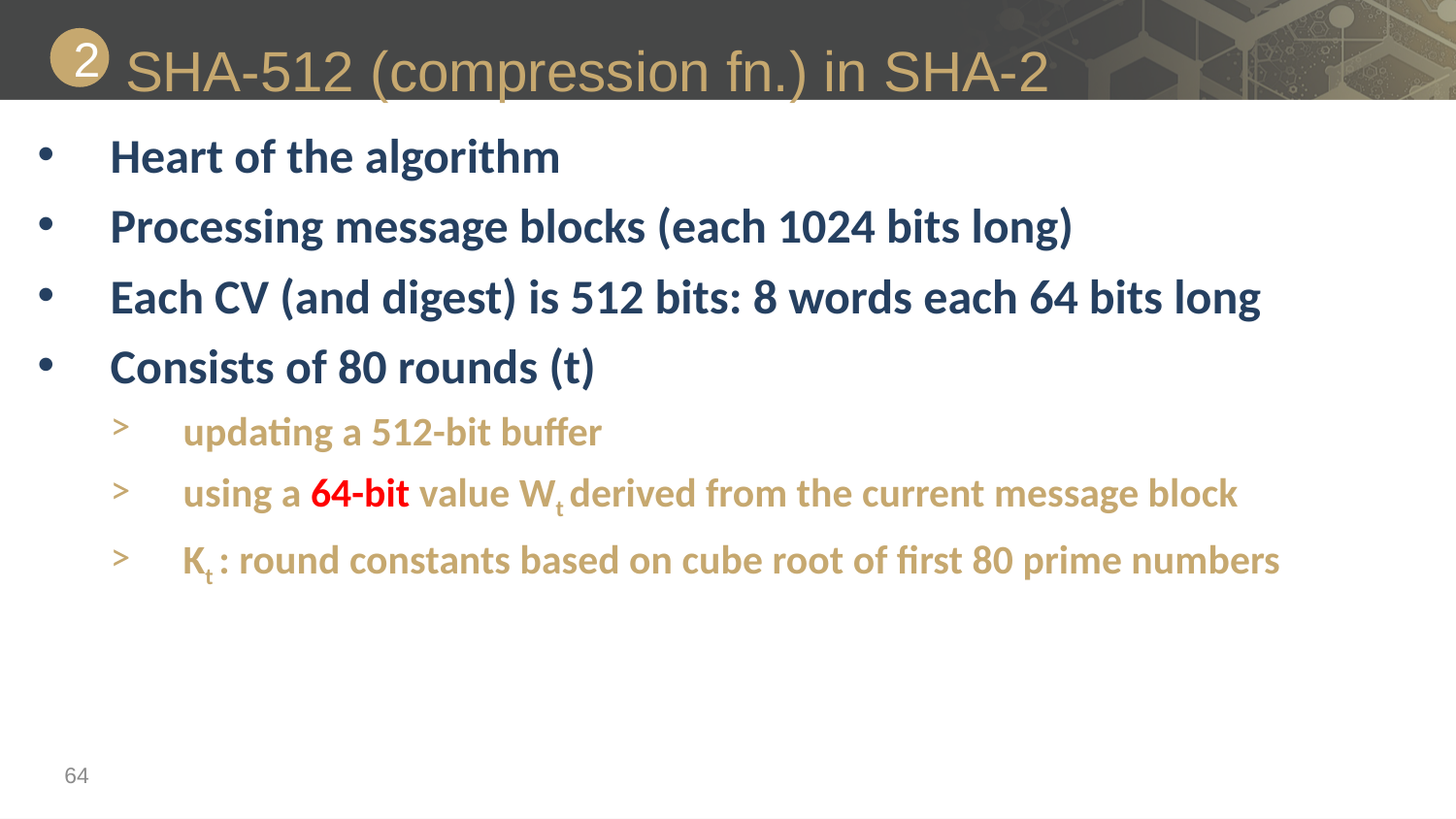

SHA-512 (compression fn.) in SHA-2
2
Heart of the algorithm
Processing message blocks (each 1024 bits long)
Each CV (and digest) is 512 bits: 8 words each 64 bits long
Consists of 80 rounds (t)
updating a 512-bit buffer
using a 64-bit value Wt derived from the current message block
Kt : round constants based on cube root of first 80 prime numbers
64